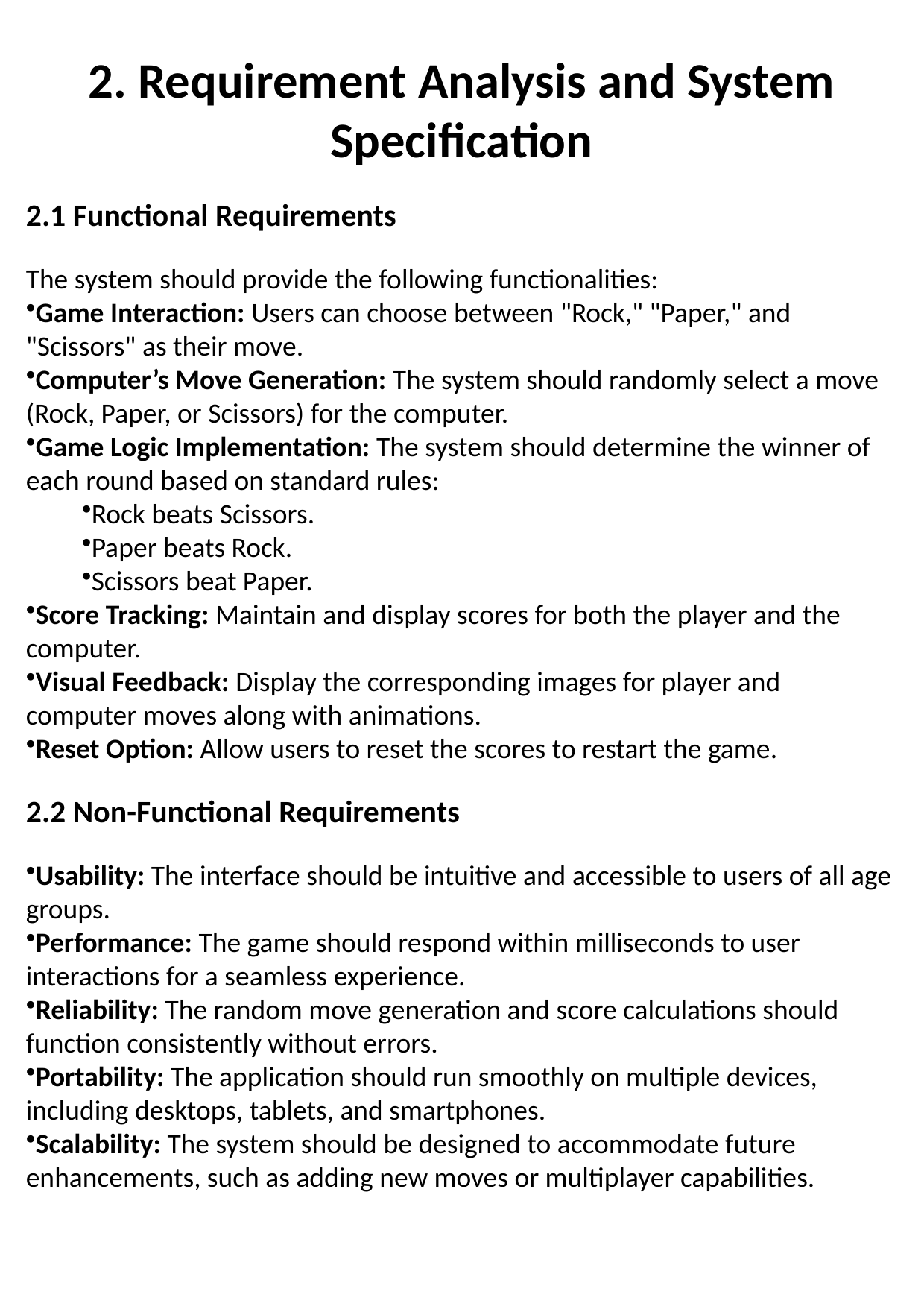

2. Requirement Analysis and System Specification

2.1 Functional Requirements

The system should provide the following functionalities:
Game Interaction: Users can choose between "Rock," "Paper," and "Scissors" as their move.
Computer’s Move Generation: The system should randomly select a move (Rock, Paper, or Scissors) for the computer.
Game Logic Implementation: The system should determine the winner of each round based on standard rules:
Rock beats Scissors.
Paper beats Rock.
Scissors beat Paper.
Score Tracking: Maintain and display scores for both the player and the computer.
Visual Feedback: Display the corresponding images for player and computer moves along with animations.
Reset Option: Allow users to reset the scores to restart the game.

2.2 Non-Functional Requirements

Usability: The interface should be intuitive and accessible to users of all age groups.
Performance: The game should respond within milliseconds to user interactions for a seamless experience.
Reliability: The random move generation and score calculations should function consistently without errors.
Portability: The application should run smoothly on multiple devices, including desktops, tablets, and smartphones.
Scalability: The system should be designed to accommodate future enhancements, such as adding new moves or multiplayer capabilities.